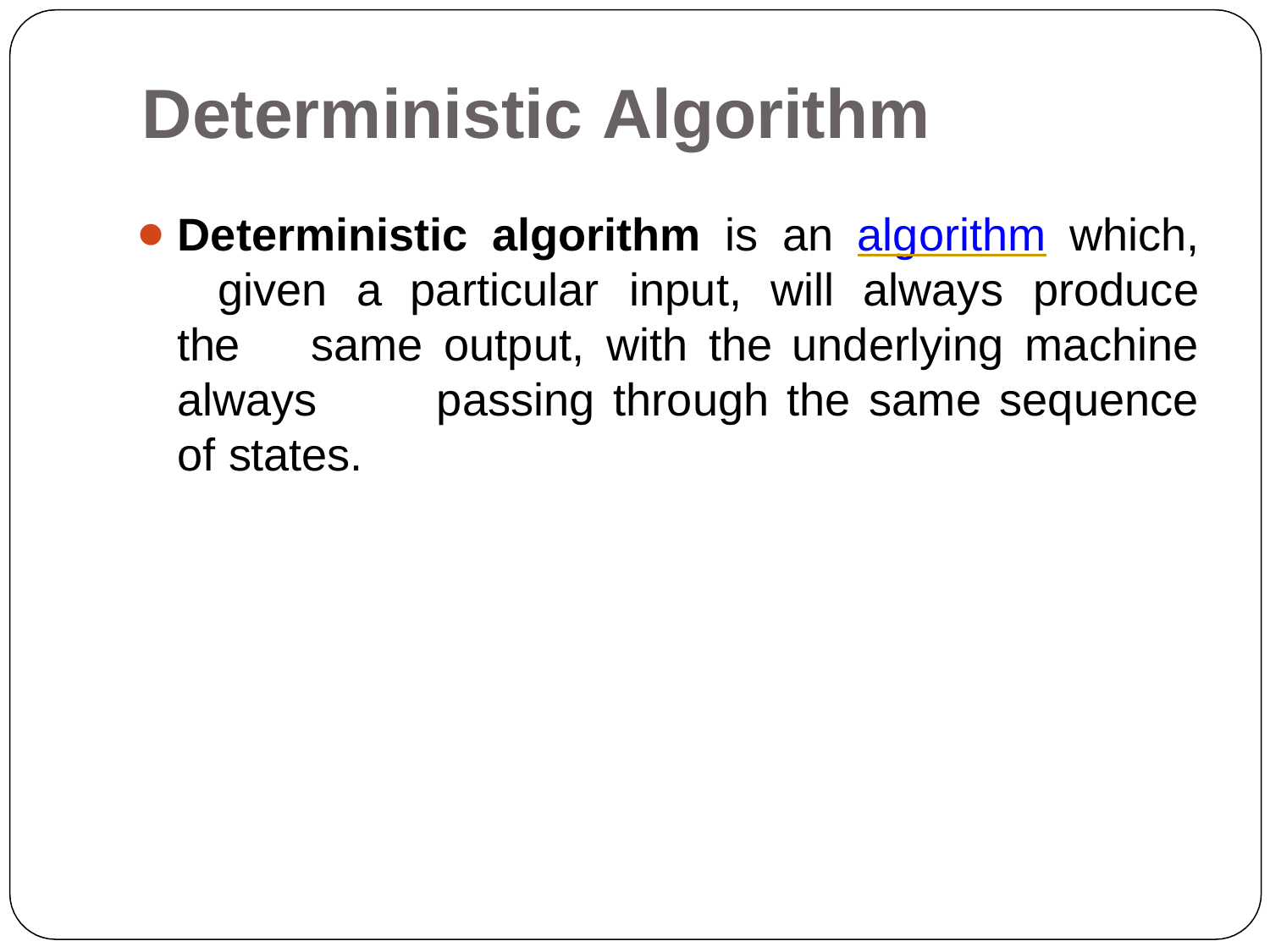

# Deterministic Algorithm
Deterministic algorithm is an algorithm which, 	given a particular input, will always produce the 	same output, with the underlying machine always 	passing through the same sequence of states.